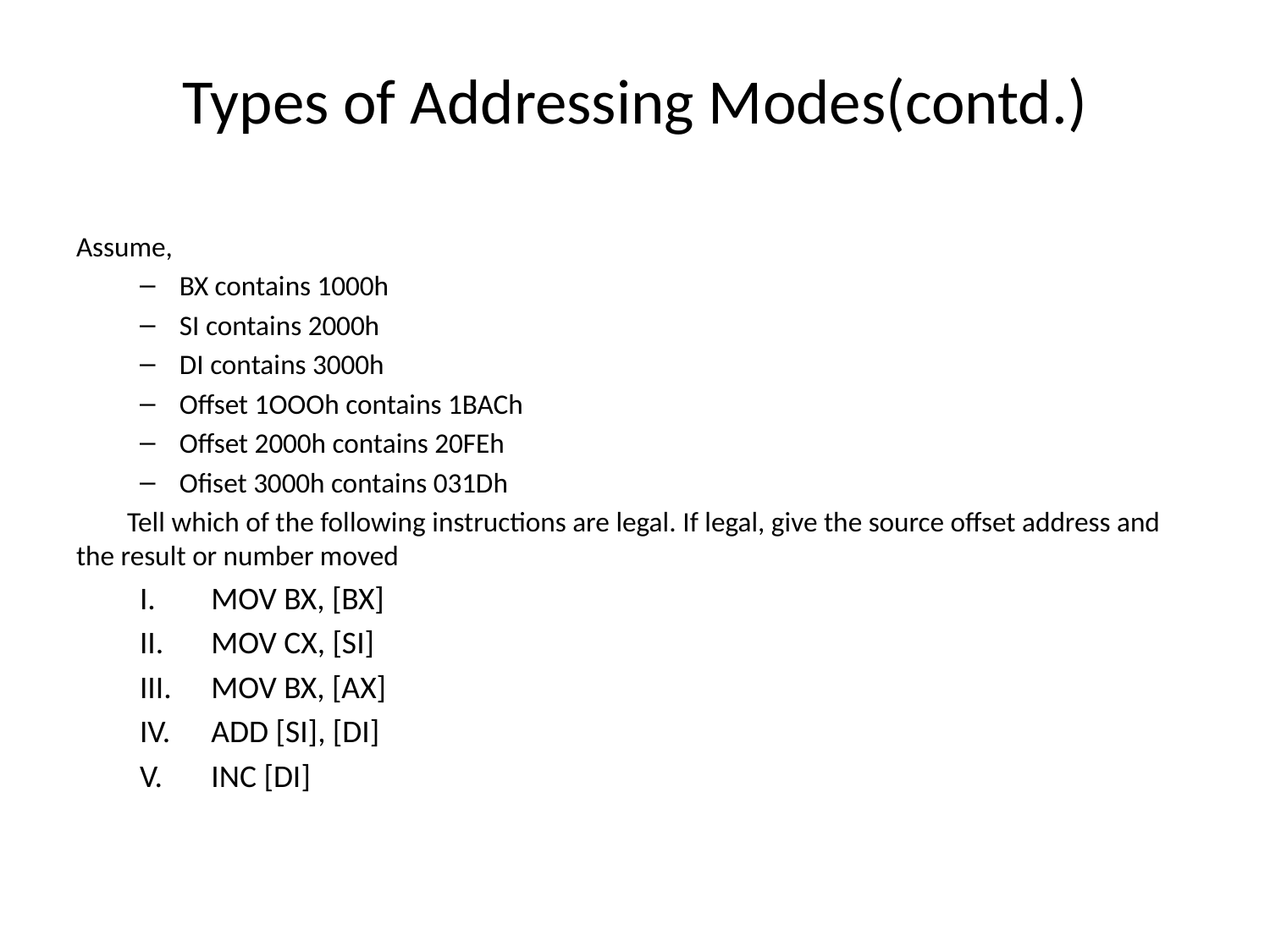

# Types of Addressing Modes(contd.)
Assume,
BX contains 1000h
SI contains 2000h
DI contains 3000h
Offset 1OOOh contains 1BACh
Offset 2000h contains 20FEh
Ofiset 3000h contains 031Dh
        Tell which of the following instructions are legal. If legal, give the source offset address and  the result or number moved
MOV BX, [BX]
MOV CX, [SI]
MOV BX, [AX]
ADD [SI], [DI]
INC [DI]